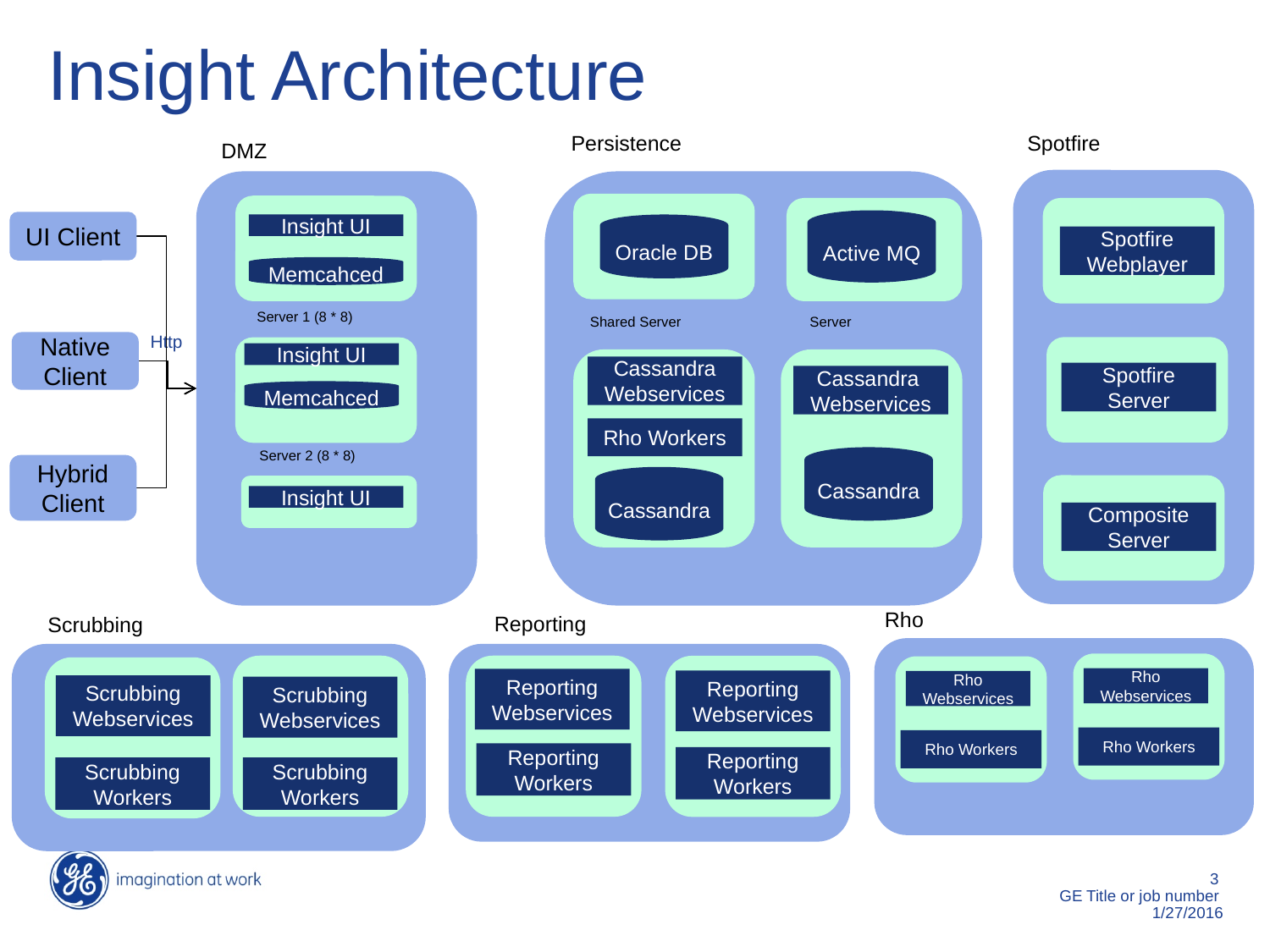

# Insight Architecture
Spotfire
Persistence
DMZ

Active MQ
UI Client
Insight UI
Oracle DB
Spotfire Webplayer
Memcahced
Server 1 (8 * 8)
Server
Shared Server
Http
Native Client

Insight UI

Cassandra Webservices
Spotfire Server
Cassandra
Webservices
Server 1 (8 * 8)
Memcahced
Rho Workers
Server 2 (8 * 8)
Cassandra
Hybrid Client
Cassandra

Insight UI
Composite Server
Rho
Reporting
Scrubbing

Rho Webservices
Reporting Webservices
Reporting Webservices
Rho Webservices
Scrubbing Webservices
Scrubbing Webservices
Rho Workers
Rho Workers
Reporting Workers
Reporting Workers
Scrubbing Workers
Scrubbing Workers